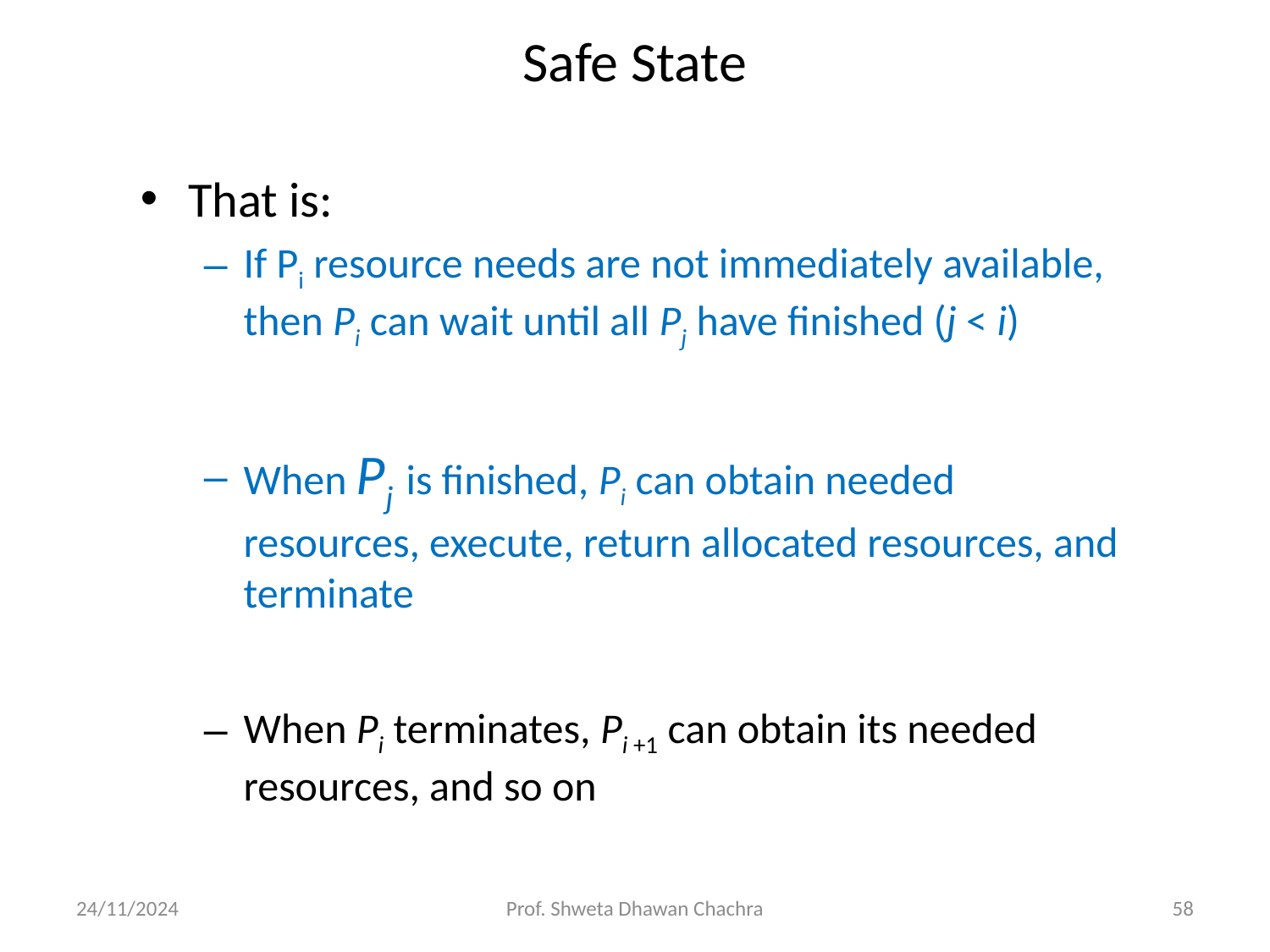

# Safe State
That is:
If Pi resource needs are not immediately available, then Pi can wait until all Pj have finished (j < i)

When Pj is finished, Pi can obtain needed resources, execute, return allocated resources, and terminate

When Pi terminates, Pi +1 can obtain its needed resources, and so on
24/11/2024
Prof. Shweta Dhawan Chachra
58